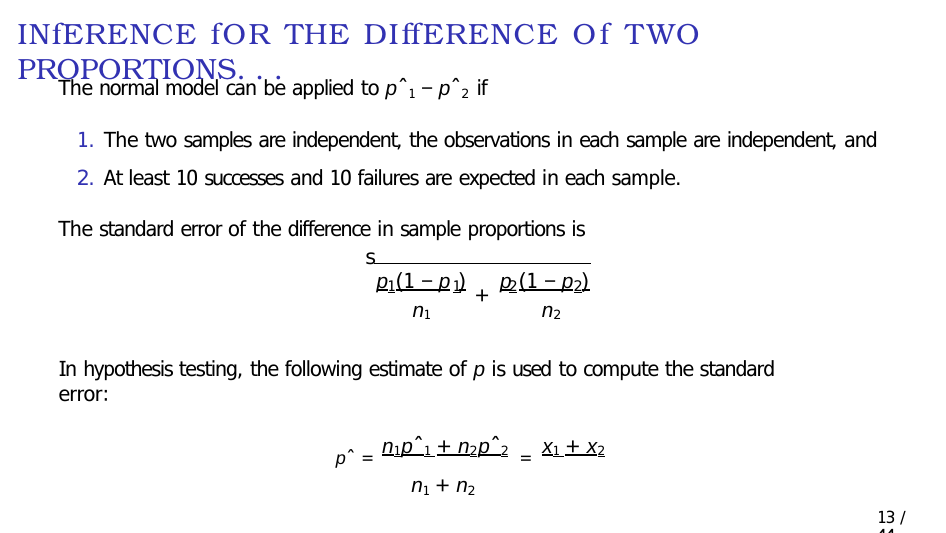

# Inference for the difference of two proportions. . .
The normal model can be applied to pˆ1 − pˆ2 if

The two samples are independent, the observations in each sample are independent, and
At least 10 successes and 10 failures are expected in each sample.

The standard error of the difference in sample proportions is
s

p (1 − p )	p (1 − p )
2	2
1	1
+
n1	n2
In hypothesis testing, the following estimate of p is used to compute the standard error:
pˆ = n1pˆ1 + n2pˆ2 = x1 + x2
n1 + n2	n1 + n2
13 / 44